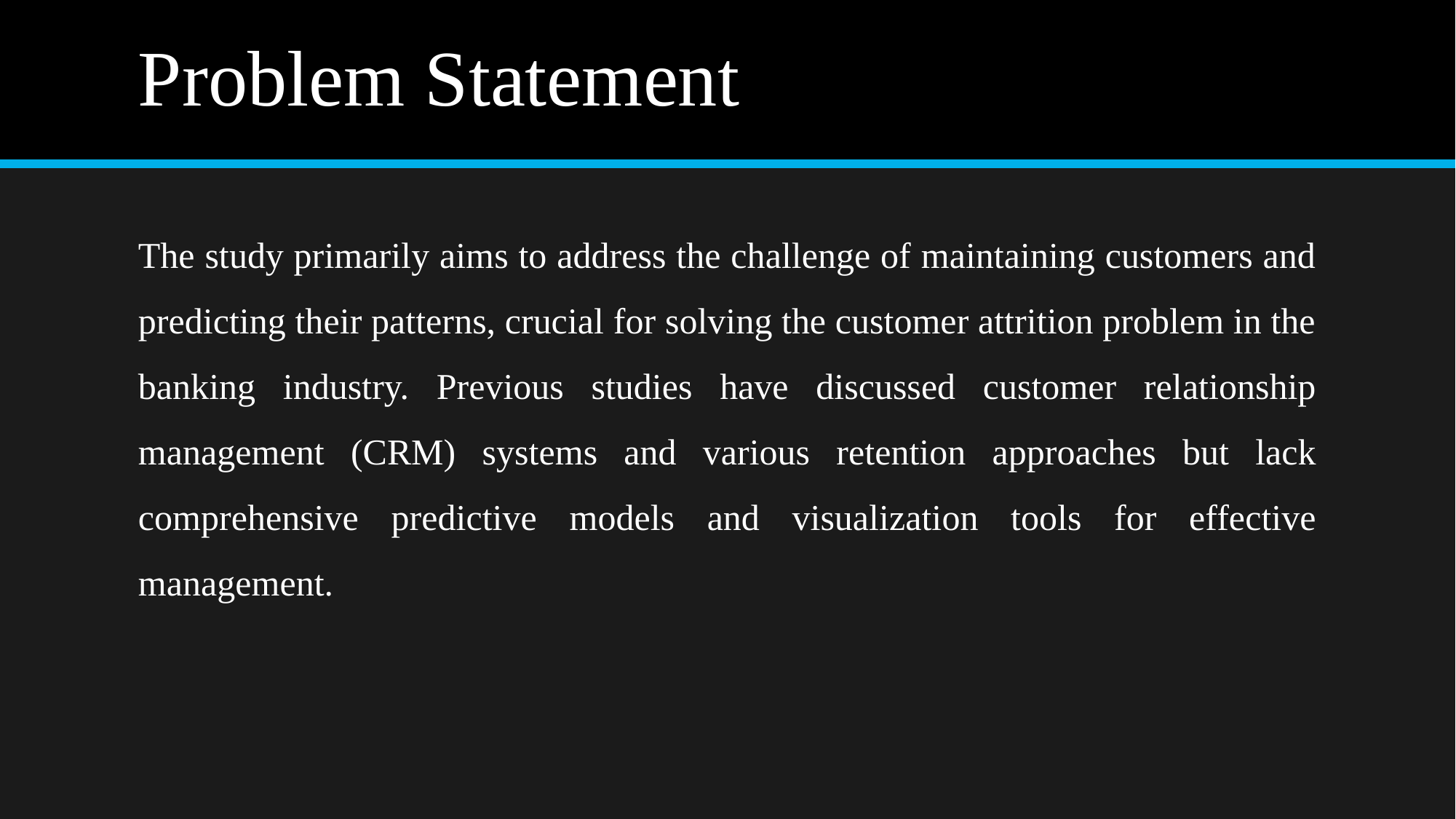

# Problem Statement
The study primarily aims to address the challenge of maintaining customers and predicting their patterns, crucial for solving the customer attrition problem in the banking industry. Previous studies have discussed customer relationship management (CRM) systems and various retention approaches but lack comprehensive predictive models and visualization tools for effective management.